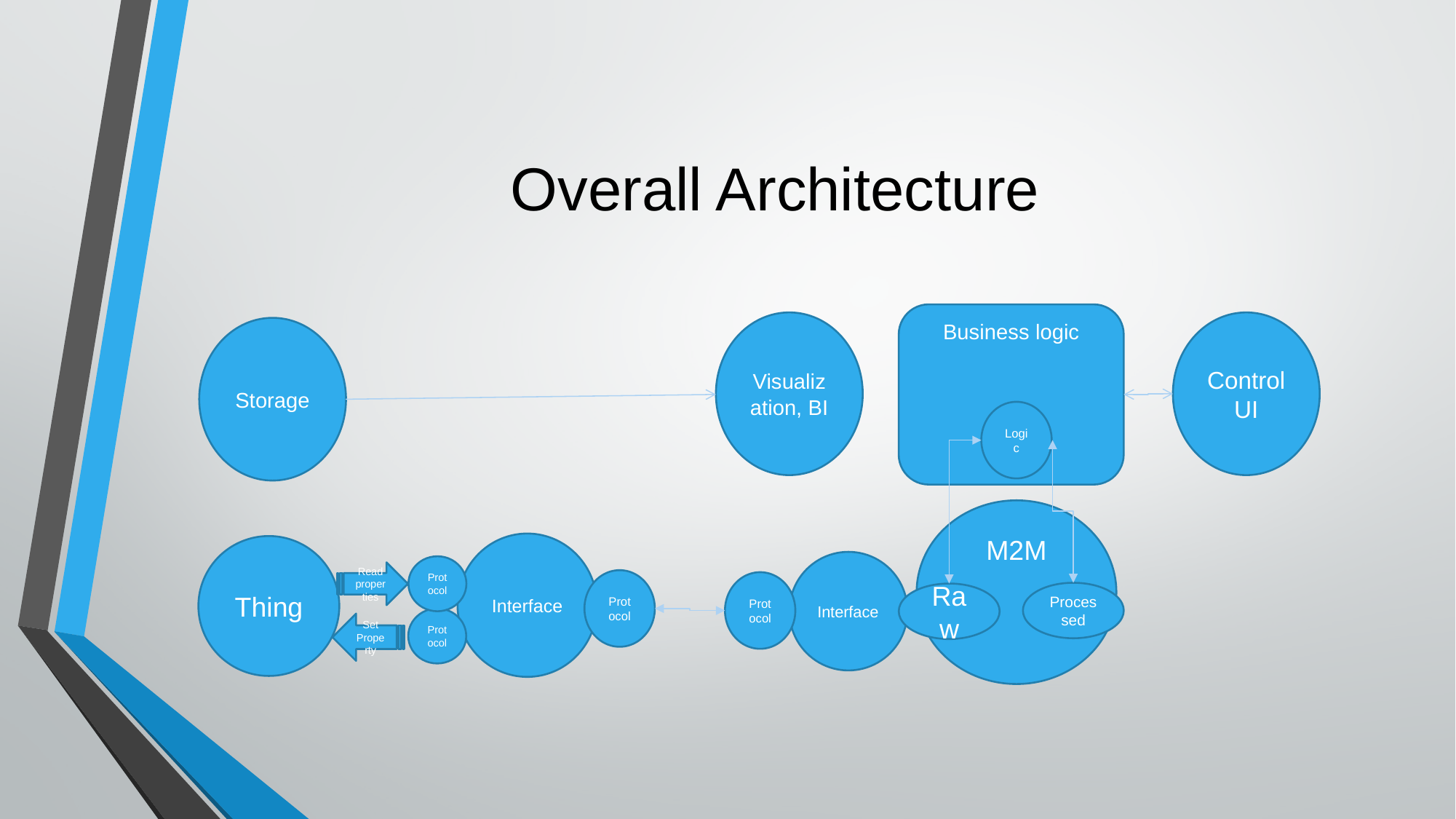

# Overall Architecture
Business logic
Visualization, BI
Control UI
Storage

Logic
M2M
Interface
Thing
Interface
Protocol
Read properties
Protocol
Protocol
Processed
Raw
Protocol
Set Property